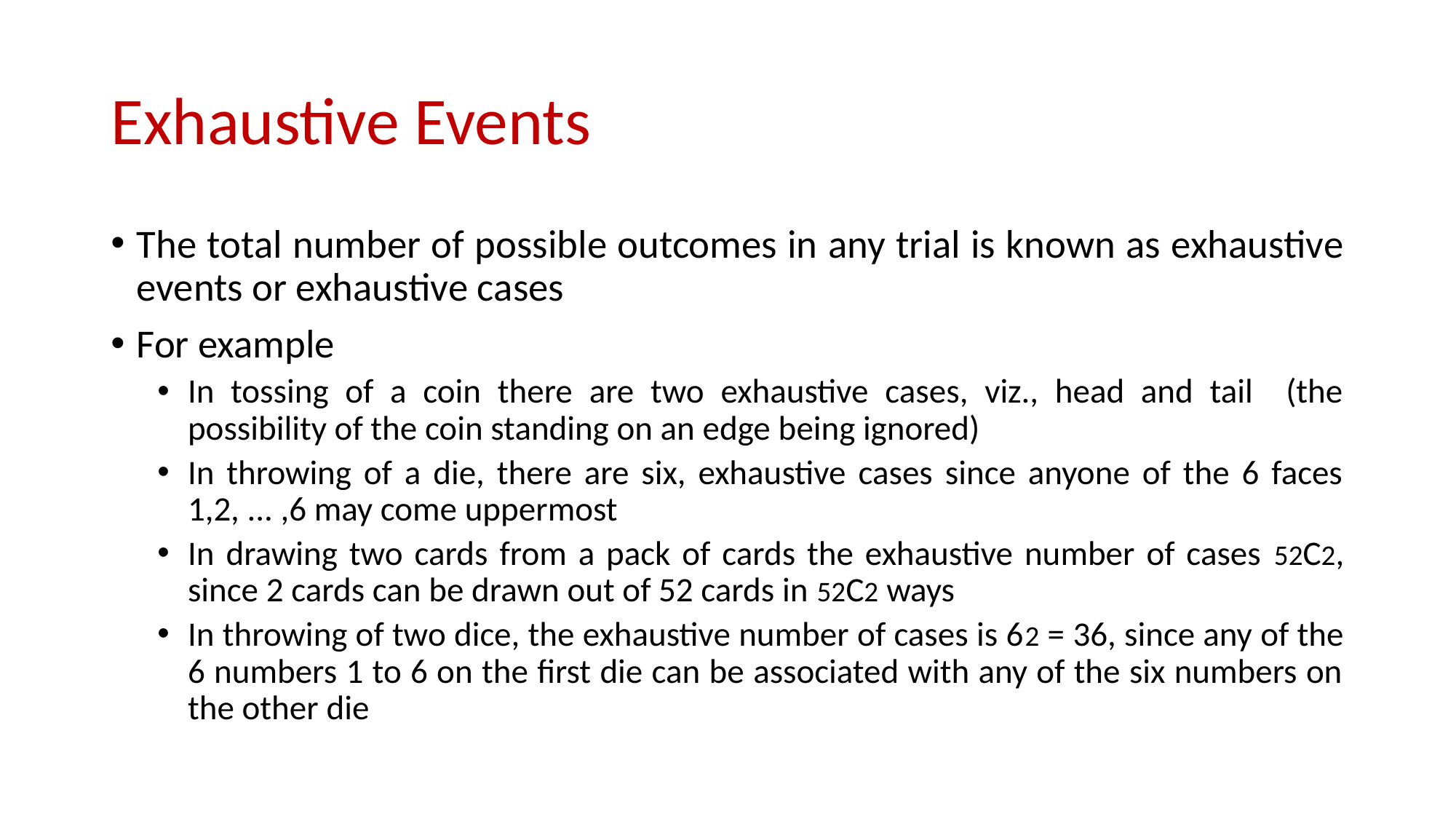

# Exhaustive Events
The total number of possible outcomes in any trial is known as exhaustive events or exhaustive cases
For example
In tossing of a coin there are two exhaustive cases, viz., head and tail  (the possibility of the coin standing on an edge being ignored)
In throwing of a die, there are six, exhaustive cases since anyone of the 6 faces 1,2, ... ,6 may come uppermost
In drawing two cards from a pack of cards the exhaustive number of cases 52C2, since 2 cards can be drawn out of 52 cards in 52C2 ways
In throwing of two dice, the exhaustive number of cases is 62 = 36, since any of the 6 numbers 1 to 6 on the first die can be associated with any of the six numbers on the other die